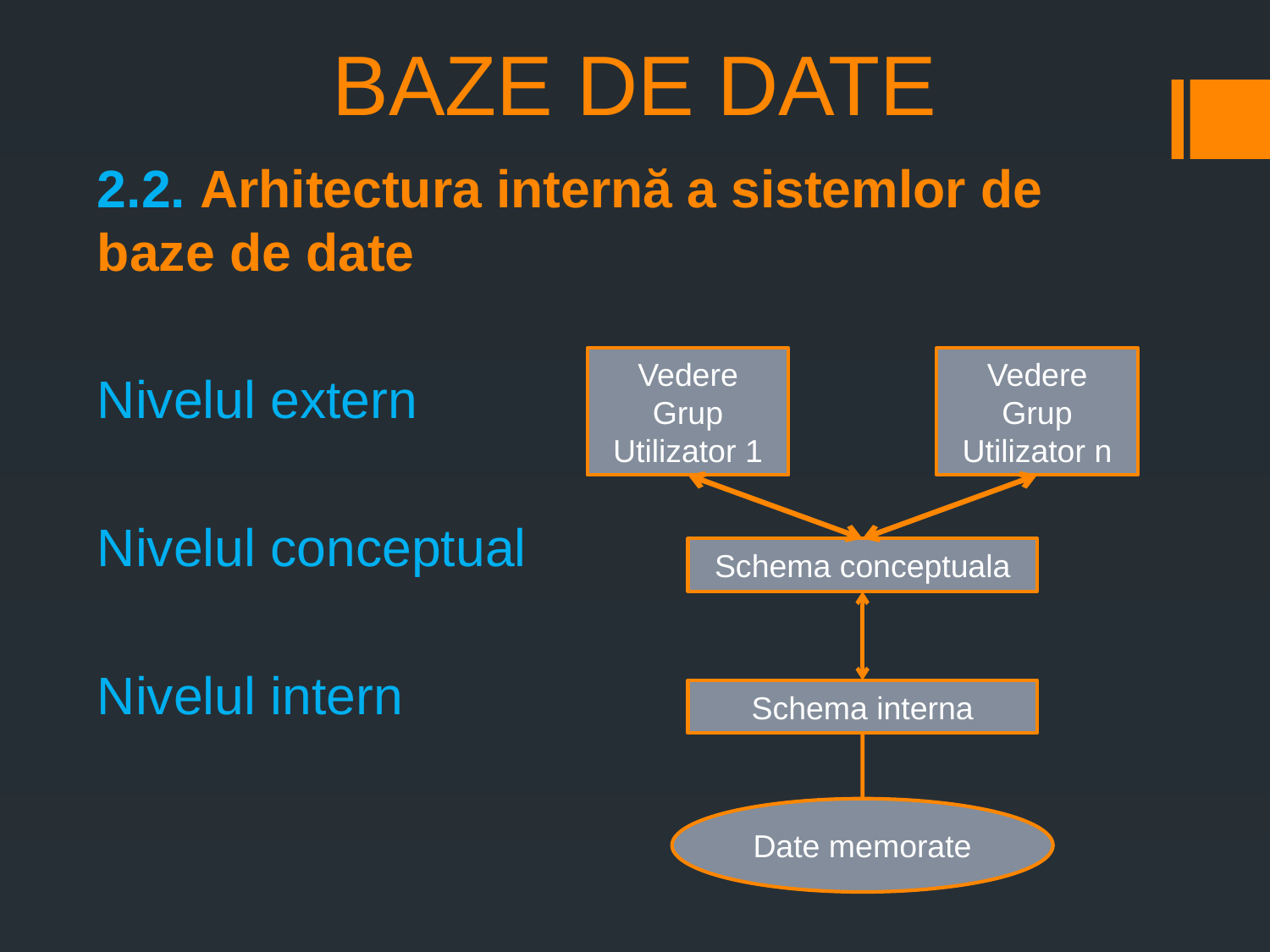

# BAZE DE DATE
2.2. Arhitectura internă a sistemlor de baze de date

Nivelul extern

Nivelul conceptual

Nivelul intern
Vedere
Grup
Utilizator 1
Vedere
Grup
Utilizator n
Schema conceptuala
Schema interna
Date memorate